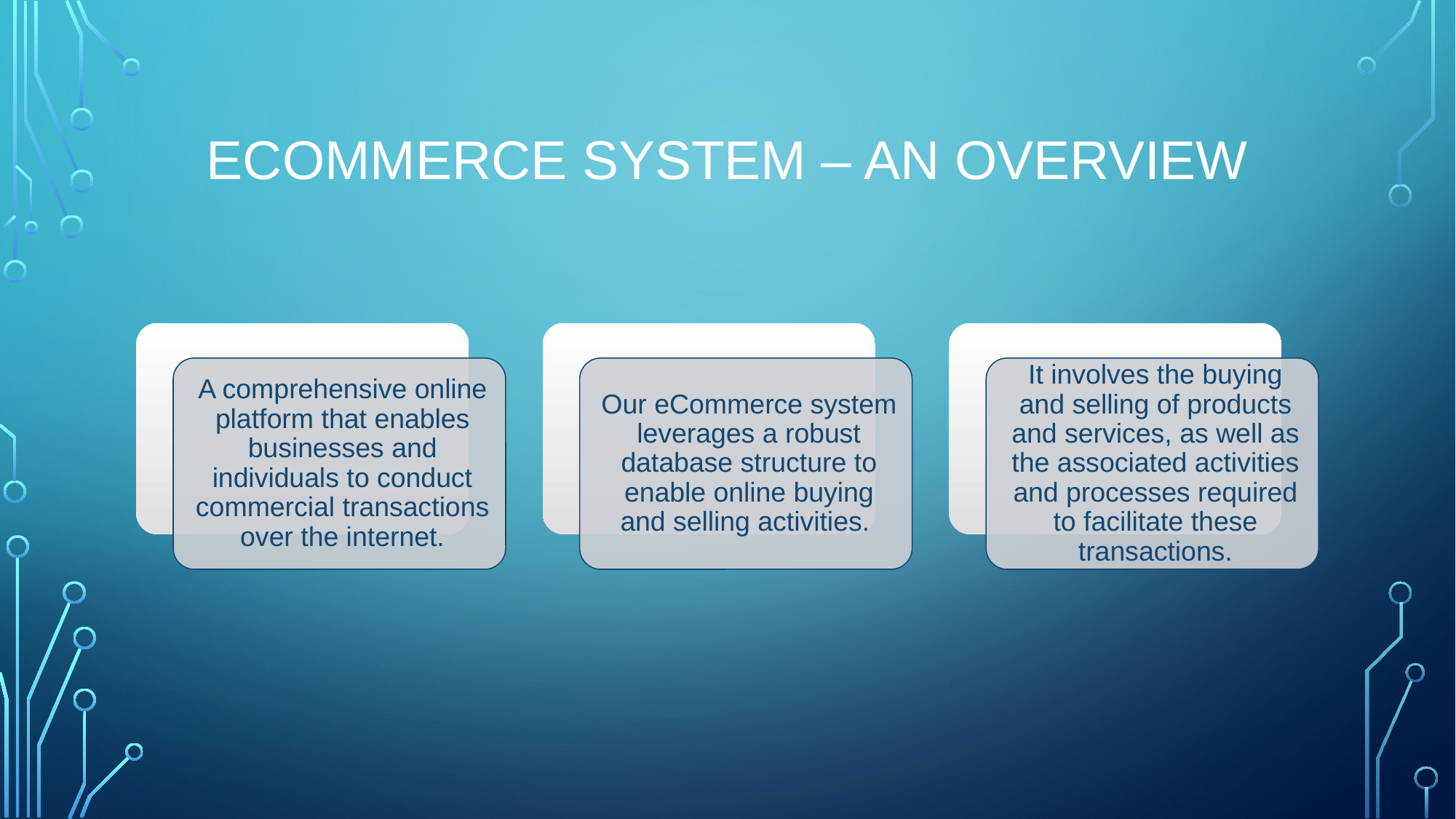

# eCommerce system – an overview
A comprehensive online platform that enables businesses and individuals to conduct commercial transactions over the internet.
Our eCommerce system leverages a robust database structure to enable online buying and selling activities.
It involves the buying and selling of products and services, as well as the associated activities and processes required to facilitate these transactions.